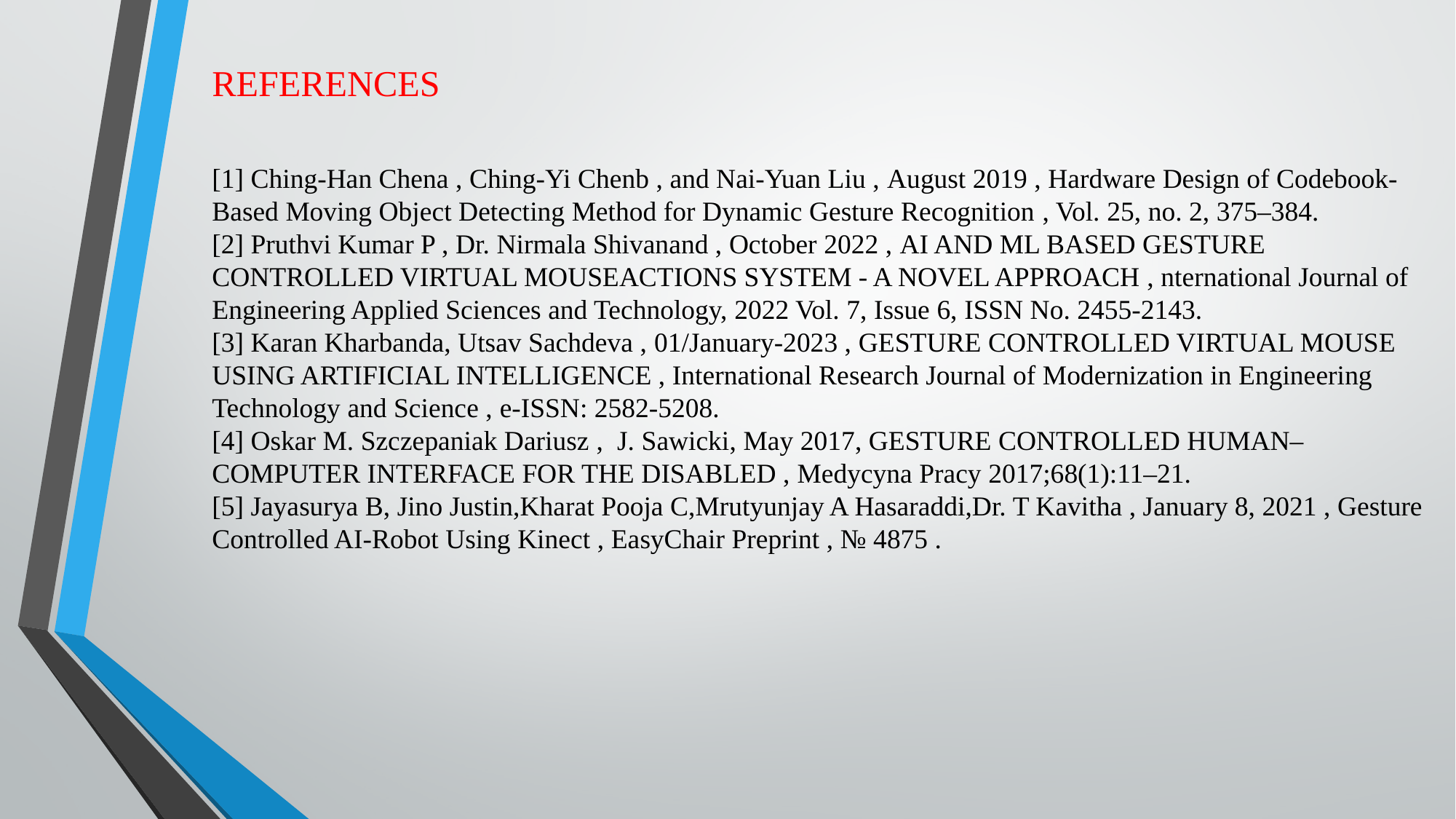

REFERENCES
[1] Ching‐Han Chena , Ching‐Yi Chenb , and Nai‐Yuan Liu , August 2019 , Hardware Design of Codebook‐Based Moving Object Detecting Method for Dynamic Gesture Recognition , Vol. 25, no. 2, 375–384.
[2] Pruthvi Kumar P , Dr. Nirmala Shivanand , October 2022 , AI AND ML BASED GESTURE CONTROLLED VIRTUAL MOUSEACTIONS SYSTEM - A NOVEL APPROACH , nternational Journal of Engineering Applied Sciences and Technology, 2022 Vol. 7, Issue 6, ISSN No. 2455-2143.
[3] Karan Kharbanda, Utsav Sachdeva , 01/January-2023 , GESTURE CONTROLLED VIRTUAL MOUSE USING ARTIFICIAL INTELLIGENCE , International Research Journal of Modernization in Engineering Technology and Science , e-ISSN: 2582-5208.
[4] Oskar M. Szczepaniak Dariusz ,  J. Sawicki, May 2017, GESTURE CONTROLLED HUMAN–COMPUTER INTERFACE FOR THE DISABLED , Medycyna Pracy 2017;68(1):11–21.
[5] Jayasurya B, Jino Justin,Kharat Pooja C,Mrutyunjay A Hasaraddi,Dr. T Kavitha , January 8, 2021 , Gesture Controlled AI-Robot Using Kinect , EasyChair Preprint , № 4875 .